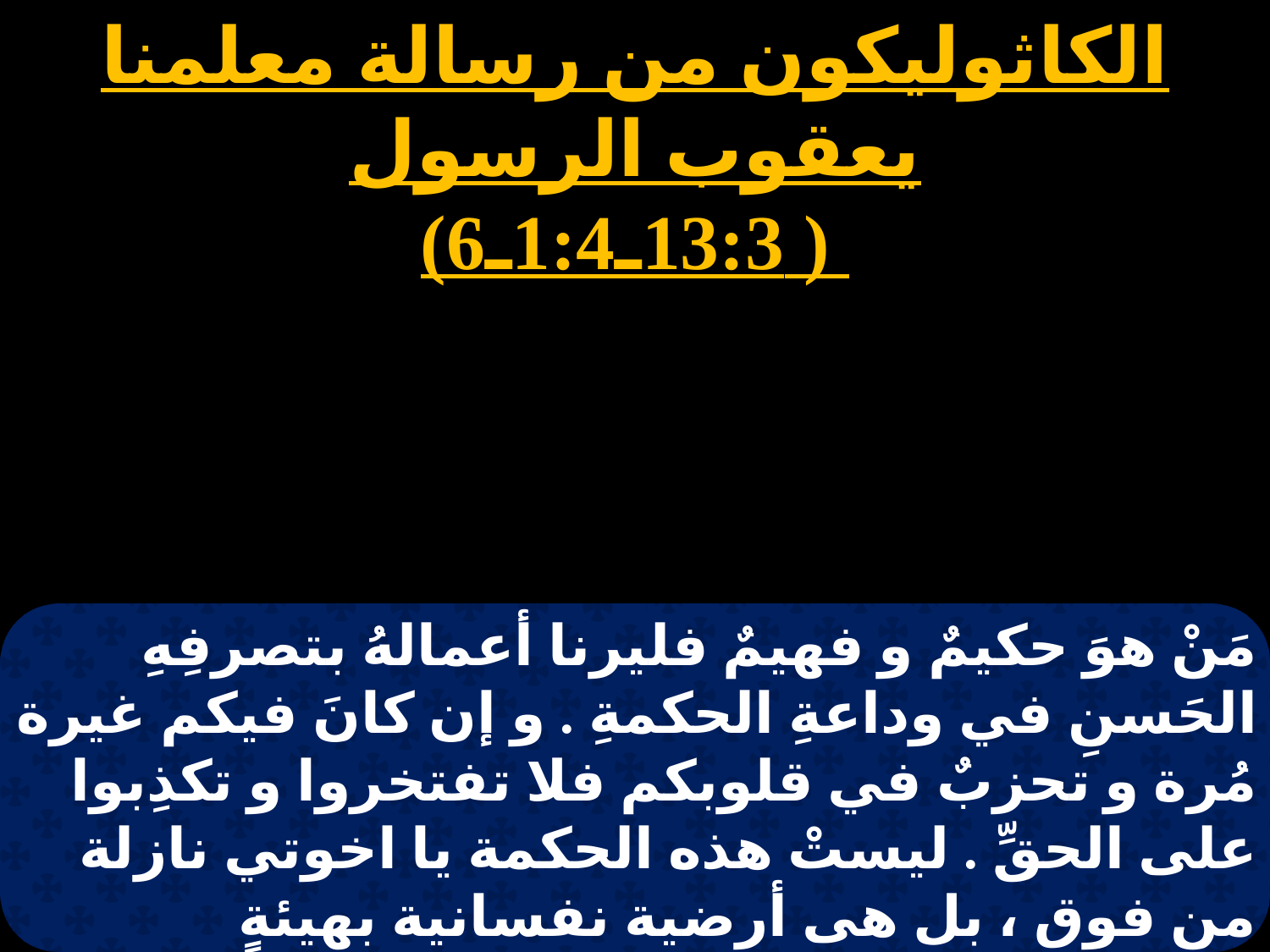

الكاثوليكون من رسالة معلمنا يعقوب الرسول
 ( 13:3ـ1:4ـ6)
مَنْ هوَ حكيمٌ و فهيمٌ فليرنا أعمالهُ بتصرفِهِ الحَسنِ في وداعةِ الحكمةِ . و إن كانَ فيكم غيرة مُرة و تحزبٌ في قلوبكم فلا تفتخروا و تكذِبوا على الحقِّ . ليستْ هذه الحكمة يا اخوتي نازلة من فوق ، بل هى أرضية نفسانية بهيئةٍ شيطانيةٍ